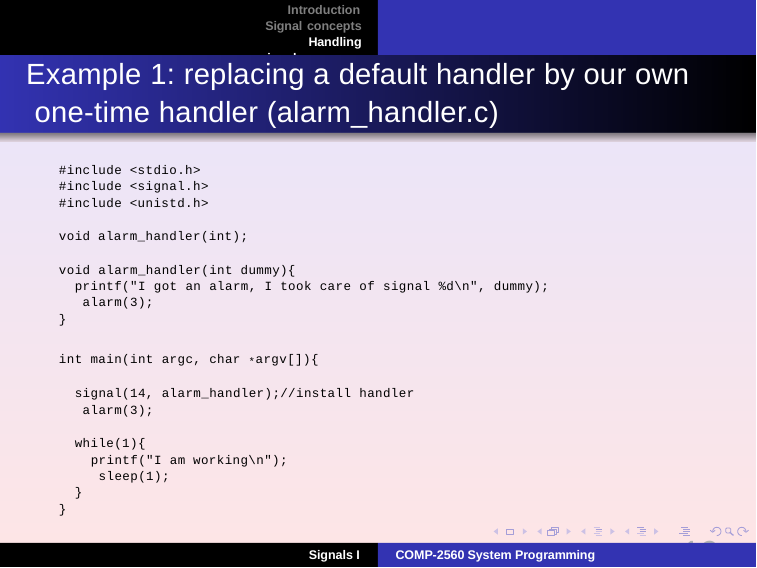

Introduction  Signal concepts  Handling signals
# Example 1: replacing a default handler by our own  one-time handler (alarm_handler.c)

#include <stdio.h>
#include <signal.h>
#include <unistd.h>

void alarm_handler(int);

void alarm_handler(int dummy){
printf("I got an alarm, I took care of signal %d\n", dummy);  alarm(3);
}

int main(int argc, char *argv[]){

signal(14, alarm_handler);//install handler  alarm(3);

while(1){
printf("I am working\n");  sleep(1);
}
}

19

Signals I
COMP-2560 System Programming